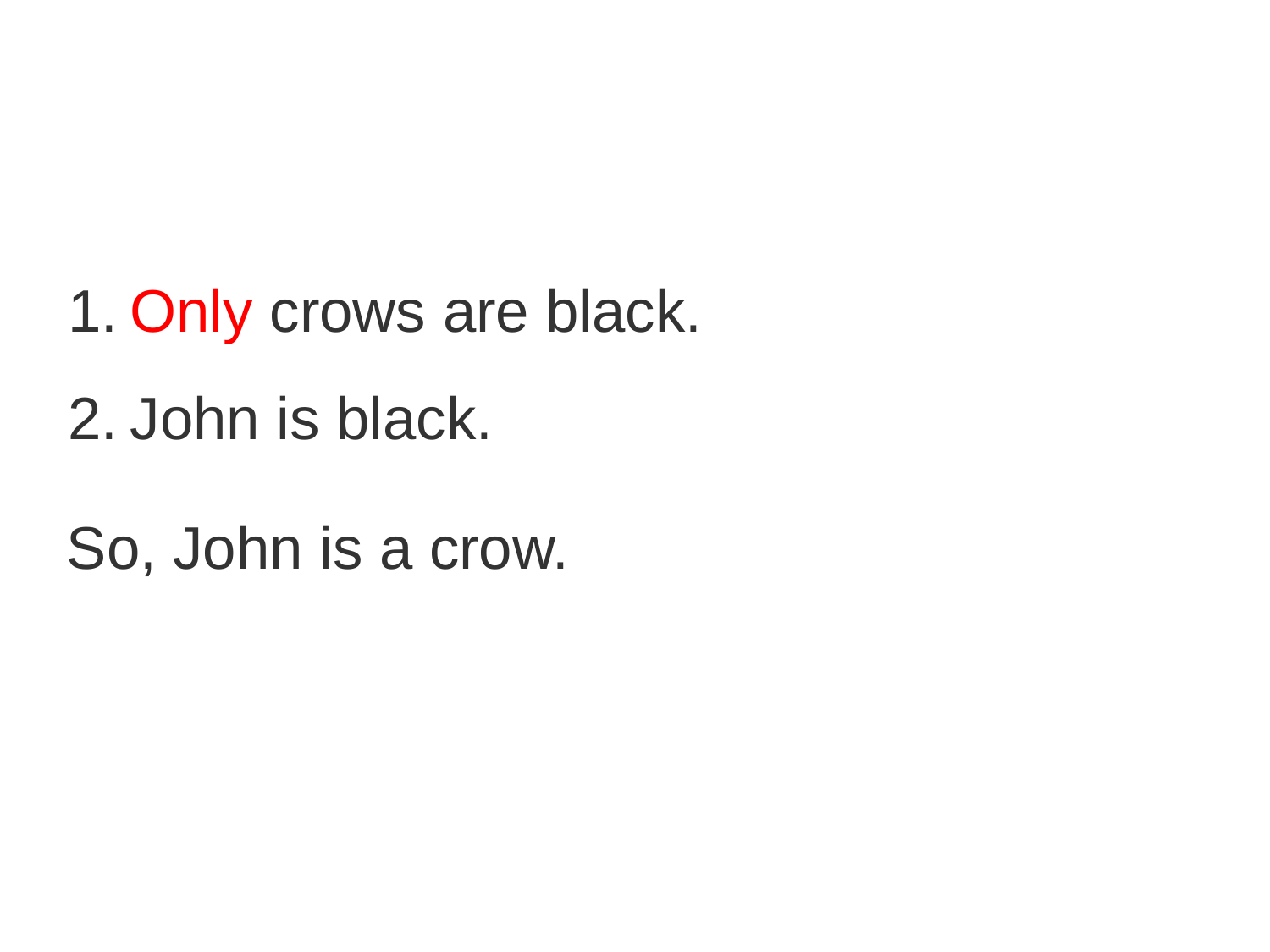

#
Only crows are black.
John is black.
So, John is a crow.